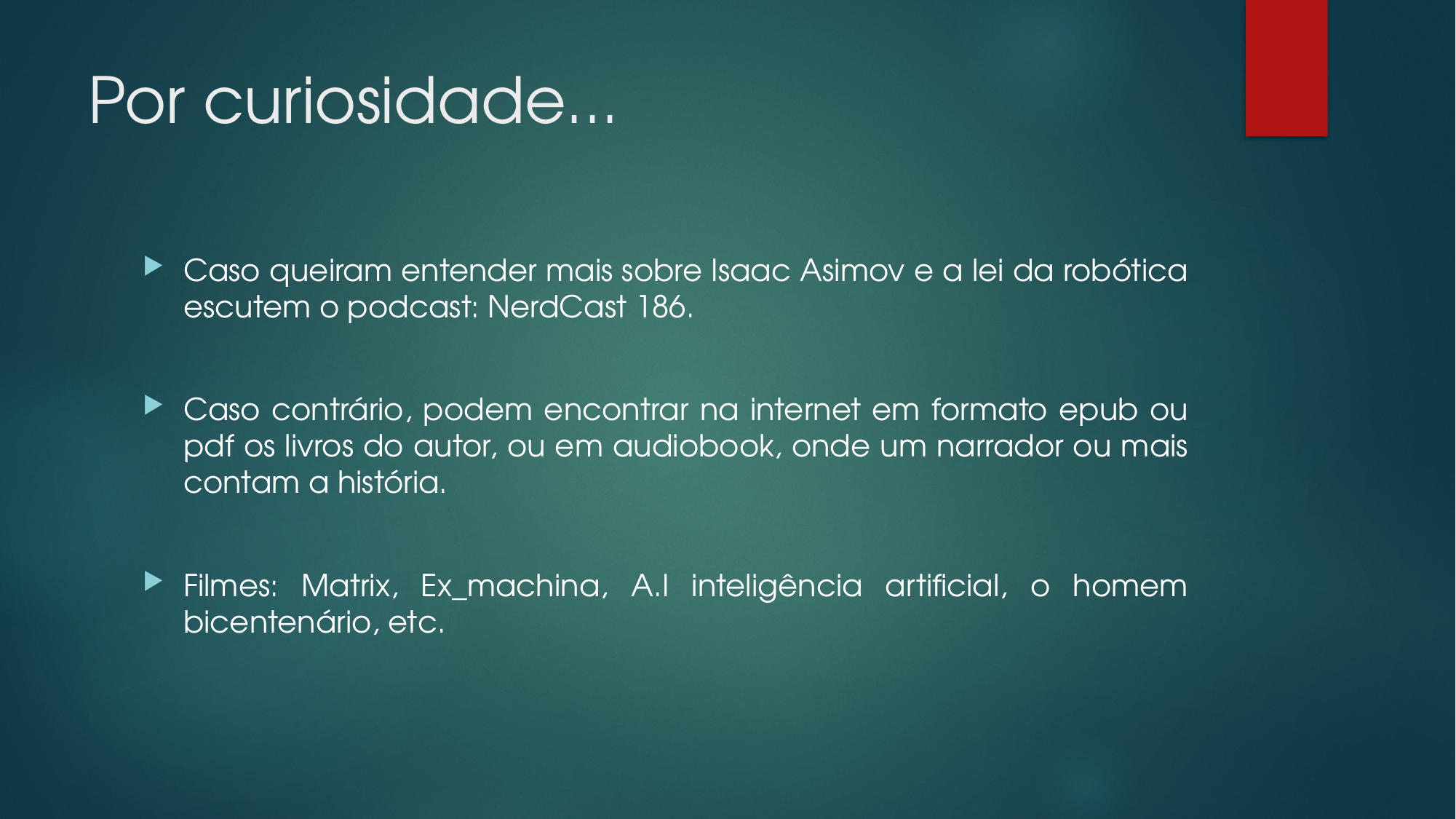

# Por curiosidade...
Caso queiram entender mais sobre Isaac Asimov e a lei da robótica escutem o podcast: NerdCast 186.

Caso contrário, podem encontrar na internet em formato epub ou pdf os livros do autor, ou em audiobook, onde um narrador ou mais contam a história.

Filmes: Matrix, Ex_machina, A.I inteligência artificial, o homem bicentenário, etc.